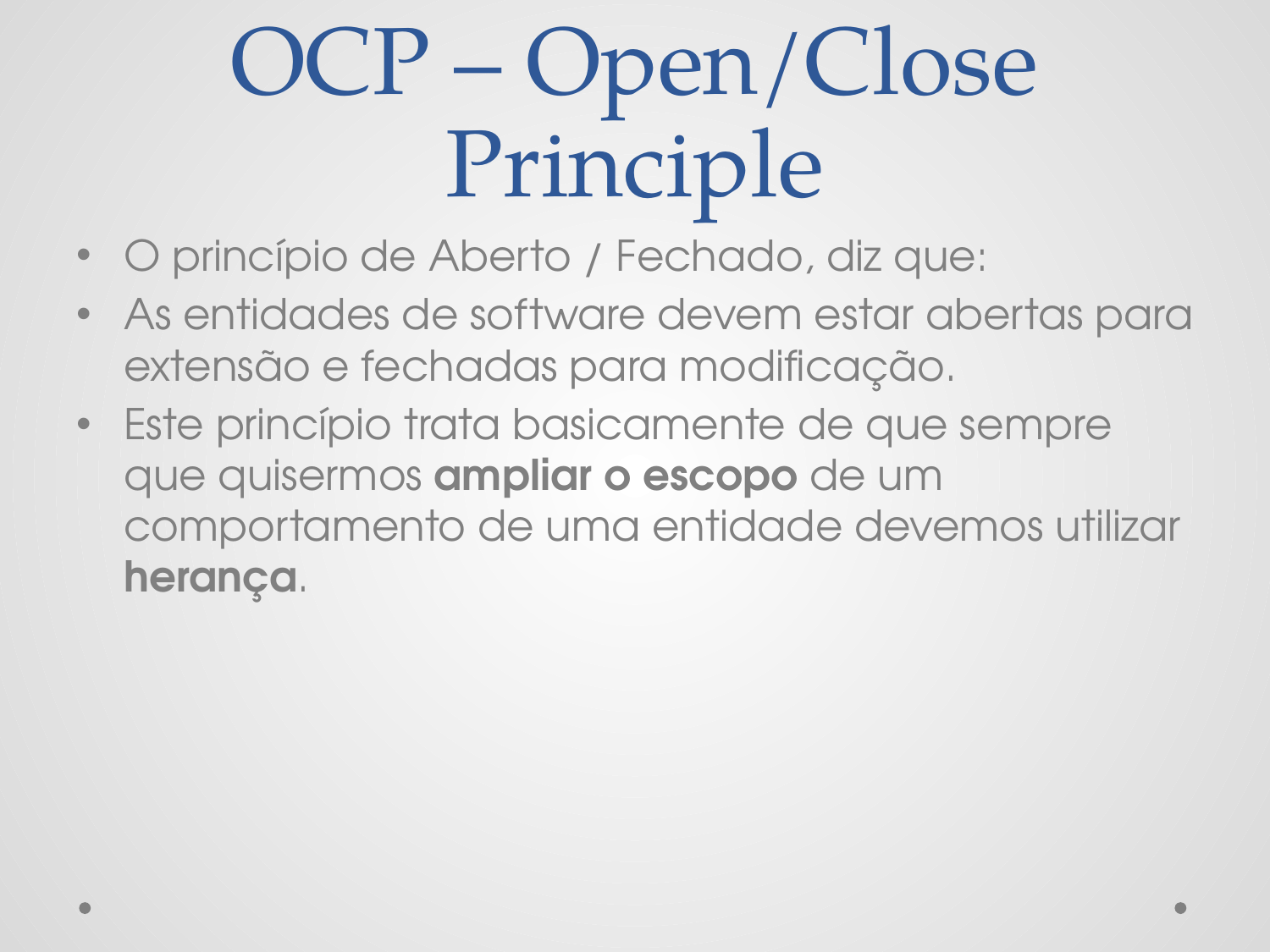

# OCP – Open/Close Principle
O princípio de Aberto / Fechado, diz que:
As entidades de software devem estar abertas para extensão e fechadas para modificação.
Este princípio trata basicamente de que sempre que quisermos ampliar o escopo de um comportamento de uma entidade devemos utilizar herança.